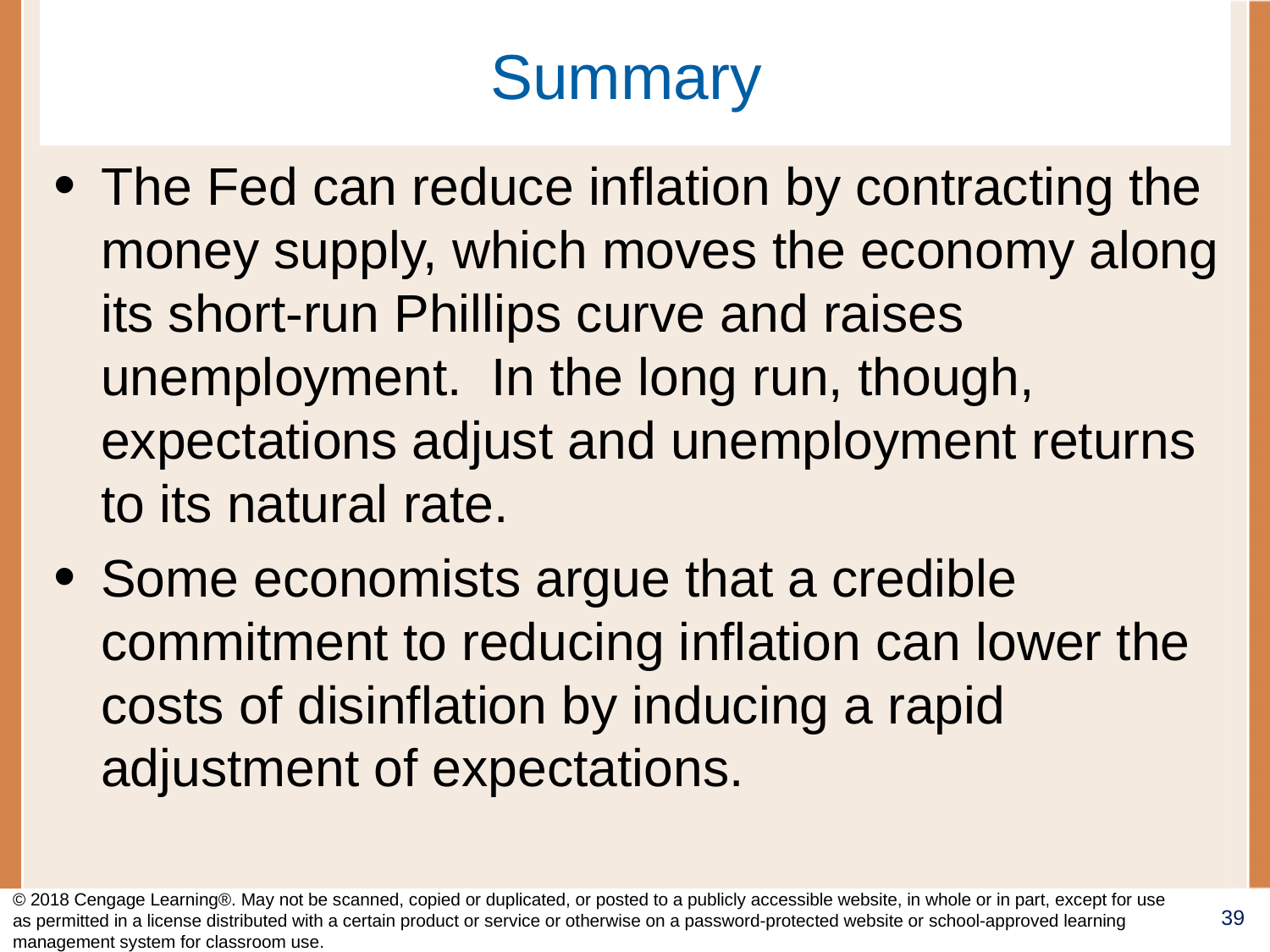

# Summary
The Fed can reduce inflation by contracting the money supply, which moves the economy along its short-run Phillips curve and raises unemployment.  In the long run, though, expectations adjust and unemployment returns to its natural rate.
Some economists argue that a credible commitment to reducing inflation can lower the costs of disinflation by inducing a rapid adjustment of expectations.
© 2018 Cengage Learning®. May not be scanned, copied or duplicated, or posted to a publicly accessible website, in whole or in part, except for use as permitted in a license distributed with a certain product or service or otherwise on a password-protected website or school-approved learning management system for classroom use.
39